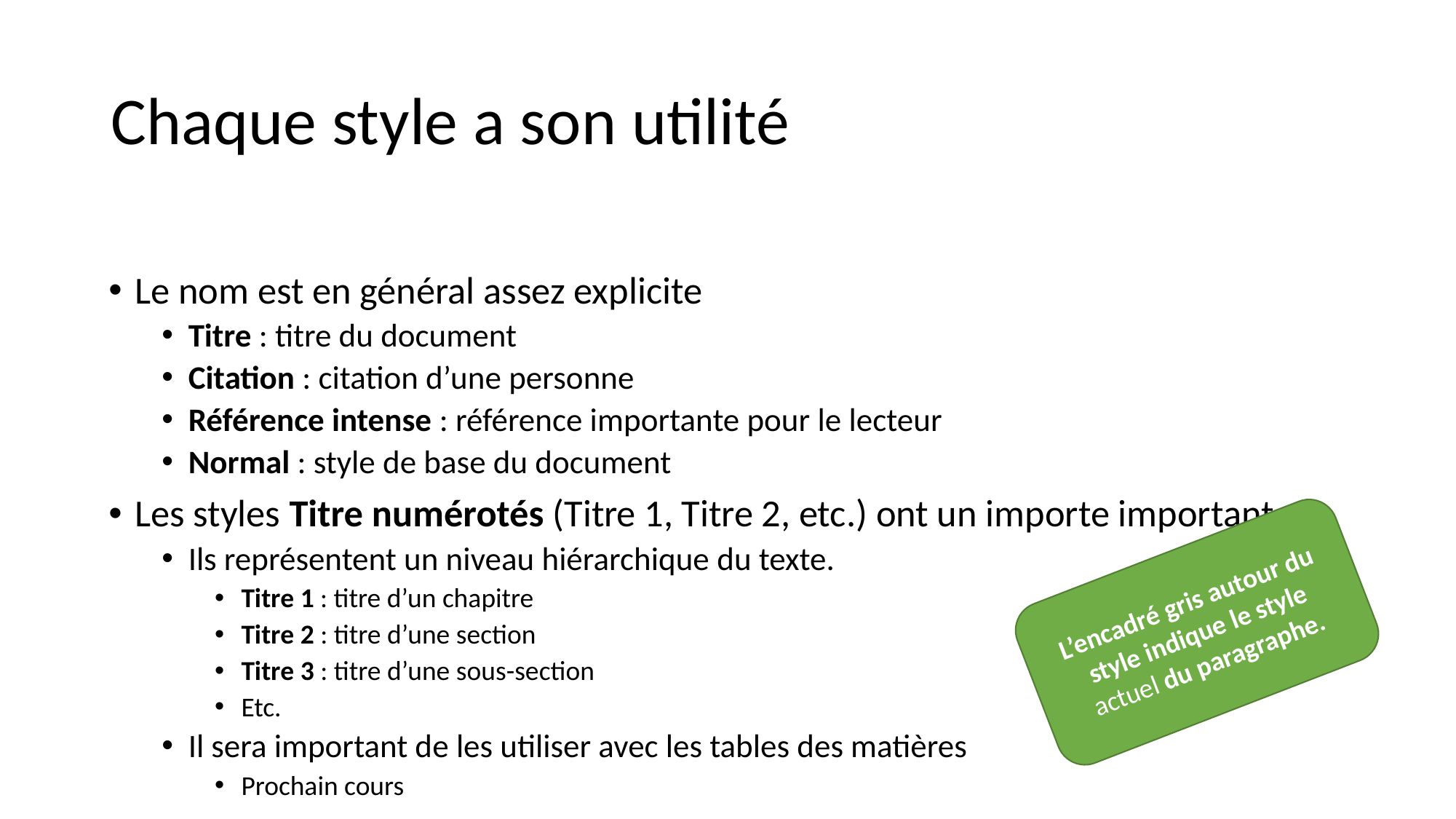

# Chaque style a son utilité
Le nom est en général assez explicite
Titre : titre du document
Citation : citation d’une personne
Référence intense : référence importante pour le lecteur
Normal : style de base du document
Les styles Titre numérotés (Titre 1, Titre 2, etc.) ont un importe importante
Ils représentent un niveau hiérarchique du texte.
Titre 1 : titre d’un chapitre
Titre 2 : titre d’une section
Titre 3 : titre d’une sous-section
Etc.
Il sera important de les utiliser avec les tables des matières
Prochain cours
L’encadré gris autour du style indique le style actuel du paragraphe.